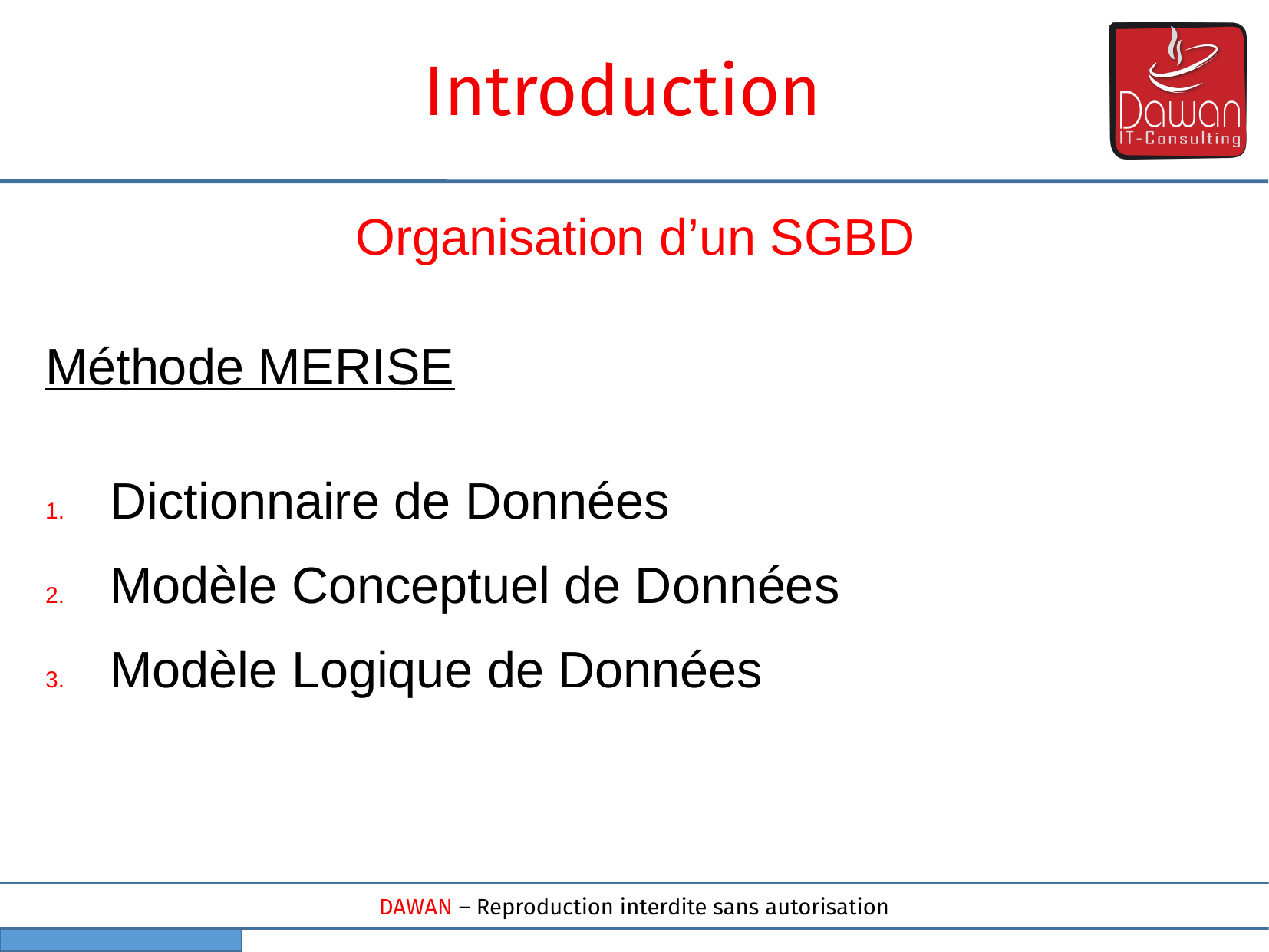

Introduction
Organisation d’un SGBD

Méthode MERISE

Dictionnaire de Données
Modèle Conceptuel de Données
Modèle Logique de Données